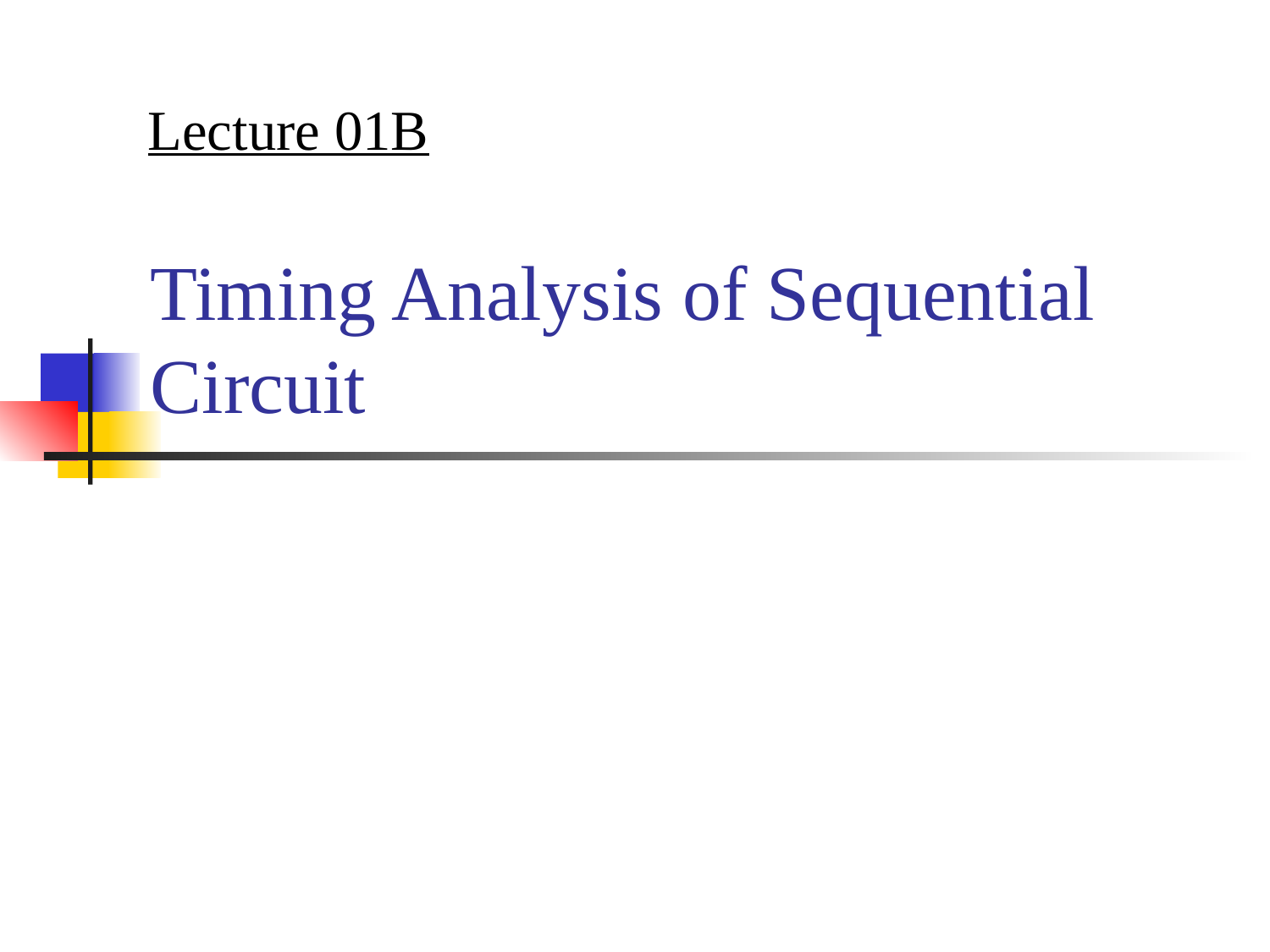

Lecture 01B
# Timing Analysis of Sequential Circuit